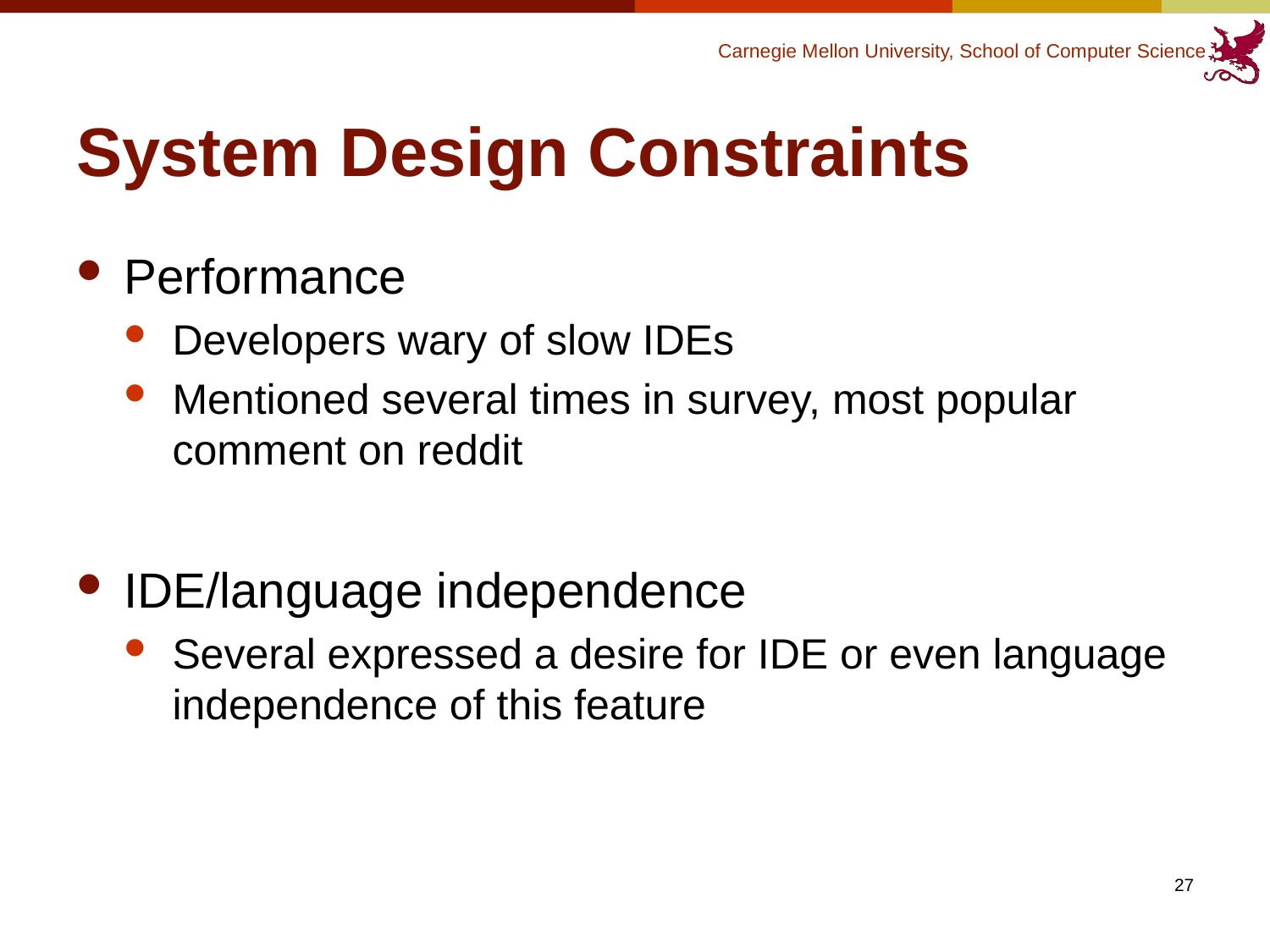

# System Design Constraints
Performance
Developers wary of slow IDEs
Mentioned several times in survey, most popular comment on reddit

IDE/language independence
Several expressed a desire for IDE or even language independence of this feature
27